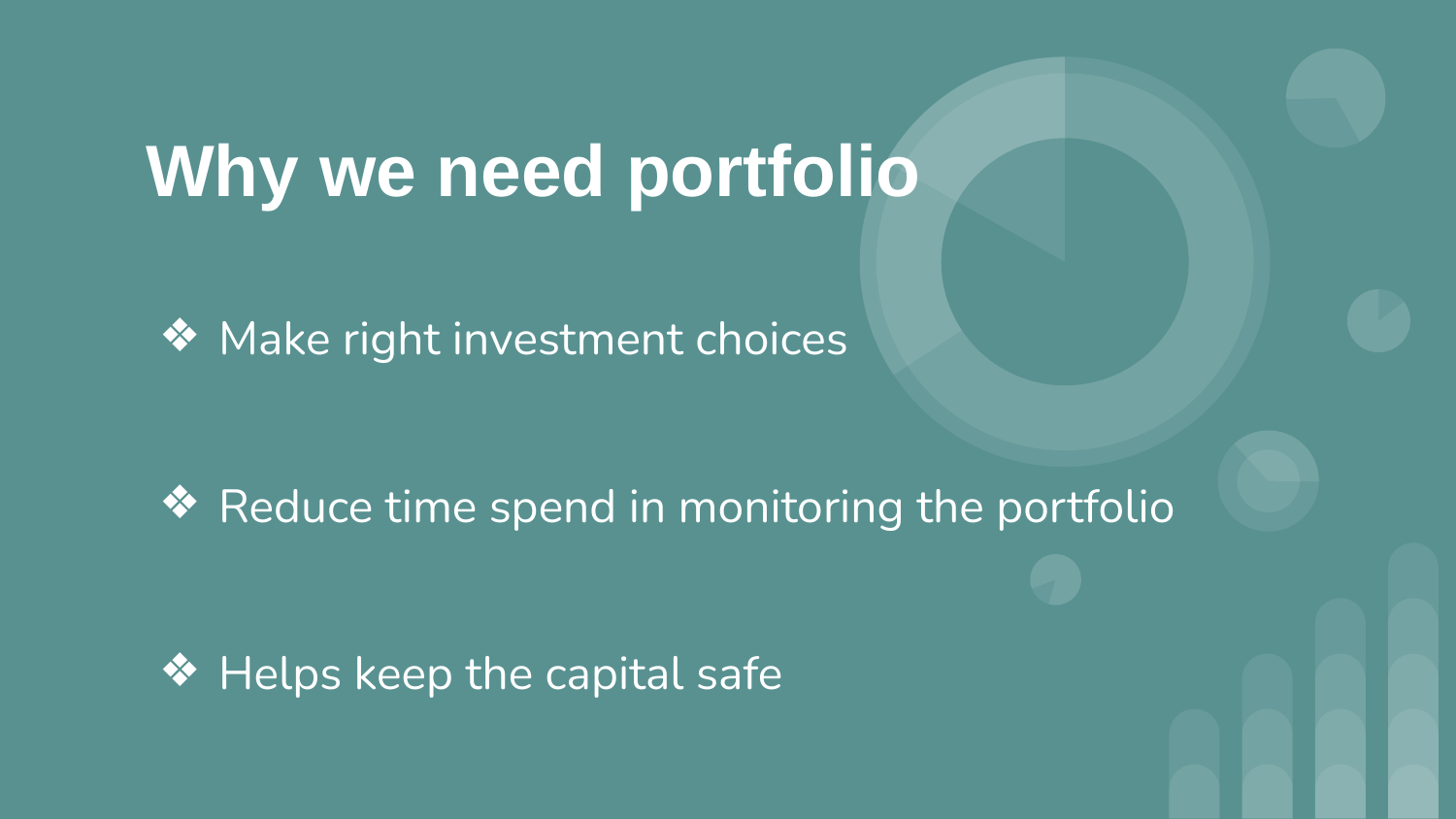

# Why we need portfolio
Make right investment choices

Reduce time spend in monitoring the portfolio

Helps keep the capital safe